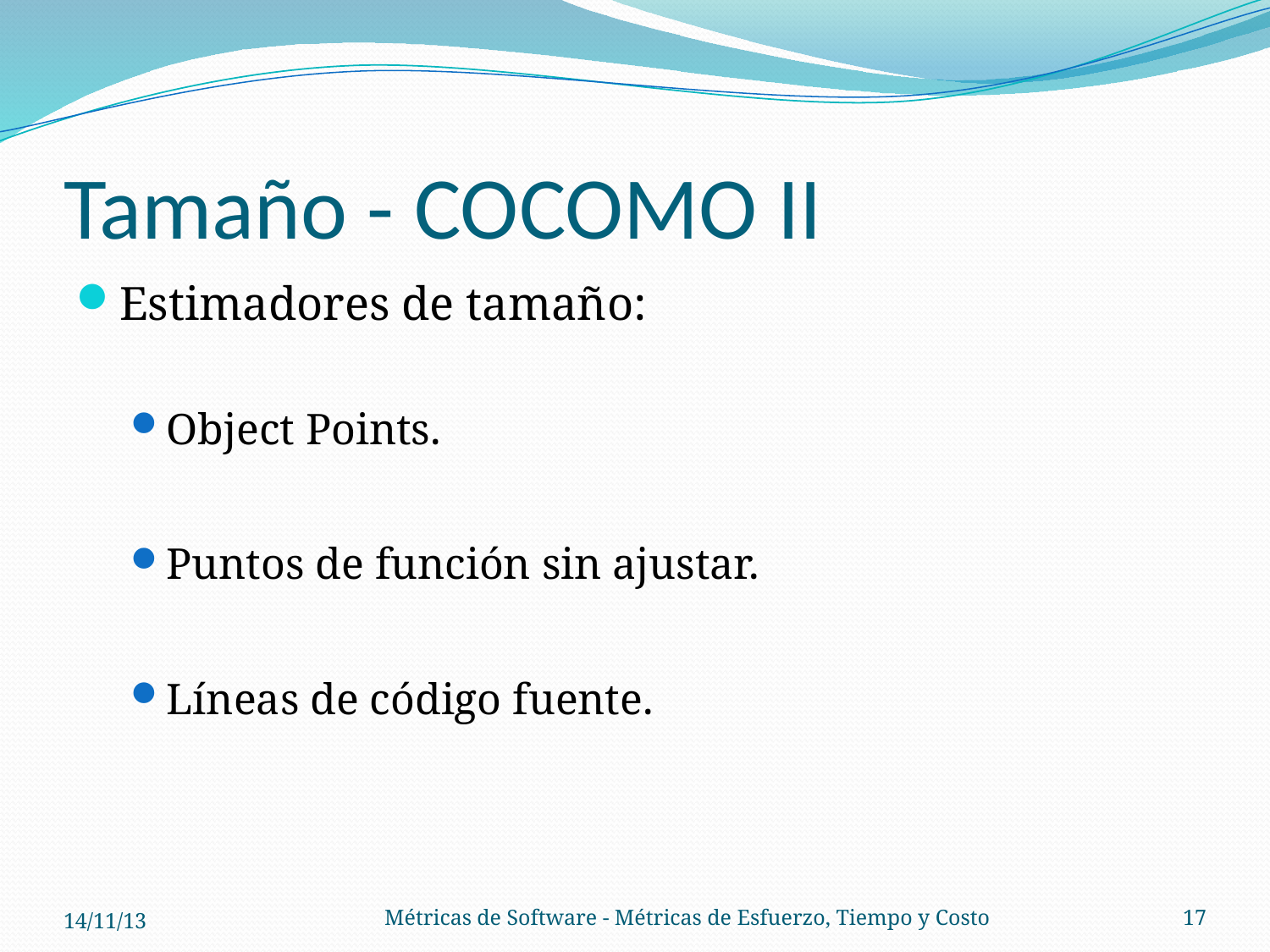

# Tamaño - COCOMO II
Estimadores de tamaño:

Object Points.

Puntos de función sin ajustar.

Líneas de código fuente.

14/11/13
Métricas de Software - Métricas de Esfuerzo, Tiempo y Costo
17